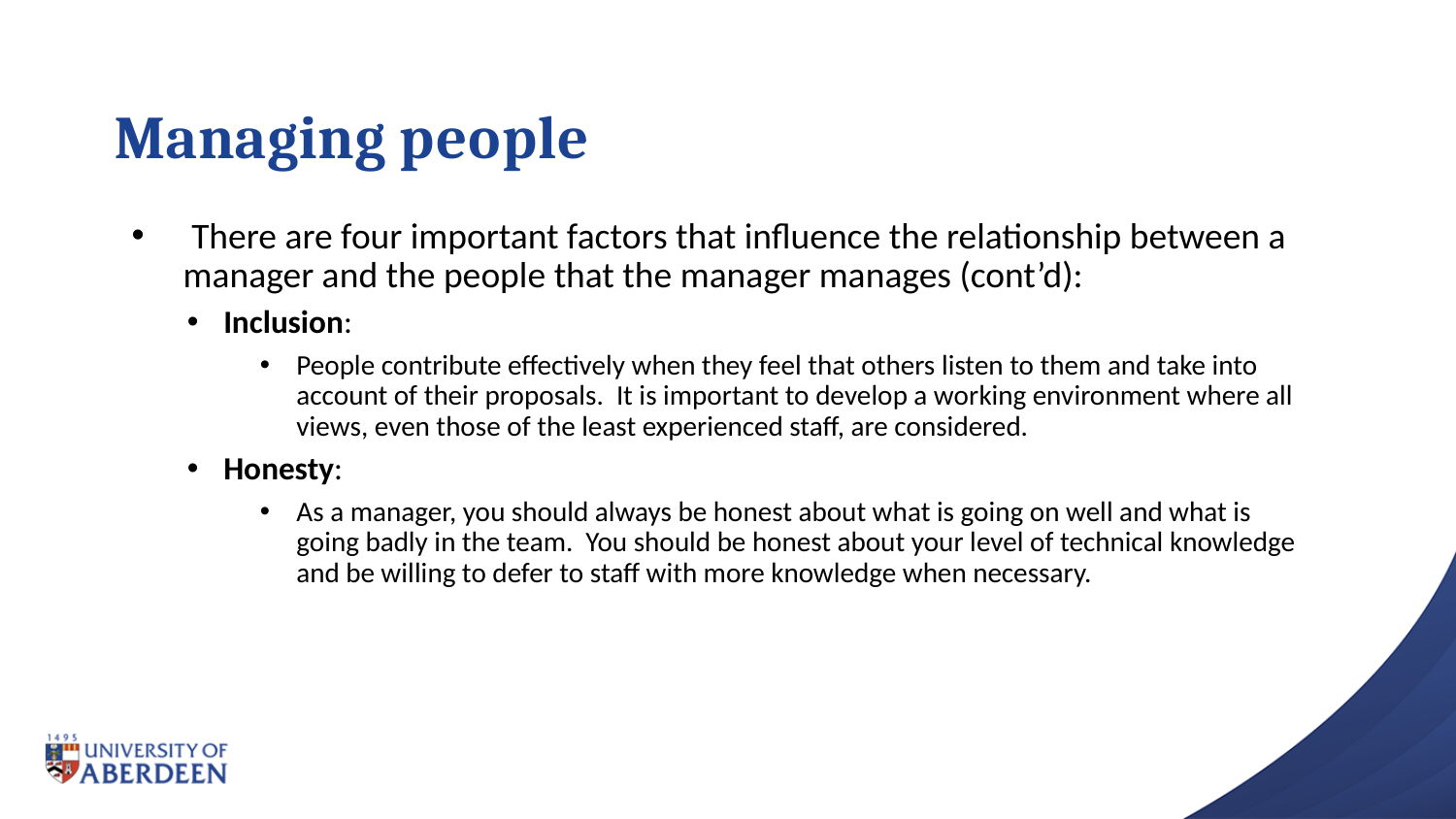

# Managing people
 There are four important factors that influence the relationship between a manager and the people that the manager manages (cont’d):
Inclusion:
People contribute effectively when they feel that others listen to them and take into account of their proposals.  It is important to develop a working environment where all views, even those of the least experienced staff, are considered.
Honesty:
As a manager, you should always be honest about what is going on well and what is going badly in the team.  You should be honest about your level of technical knowledge and be willing to defer to staff with more knowledge when necessary.